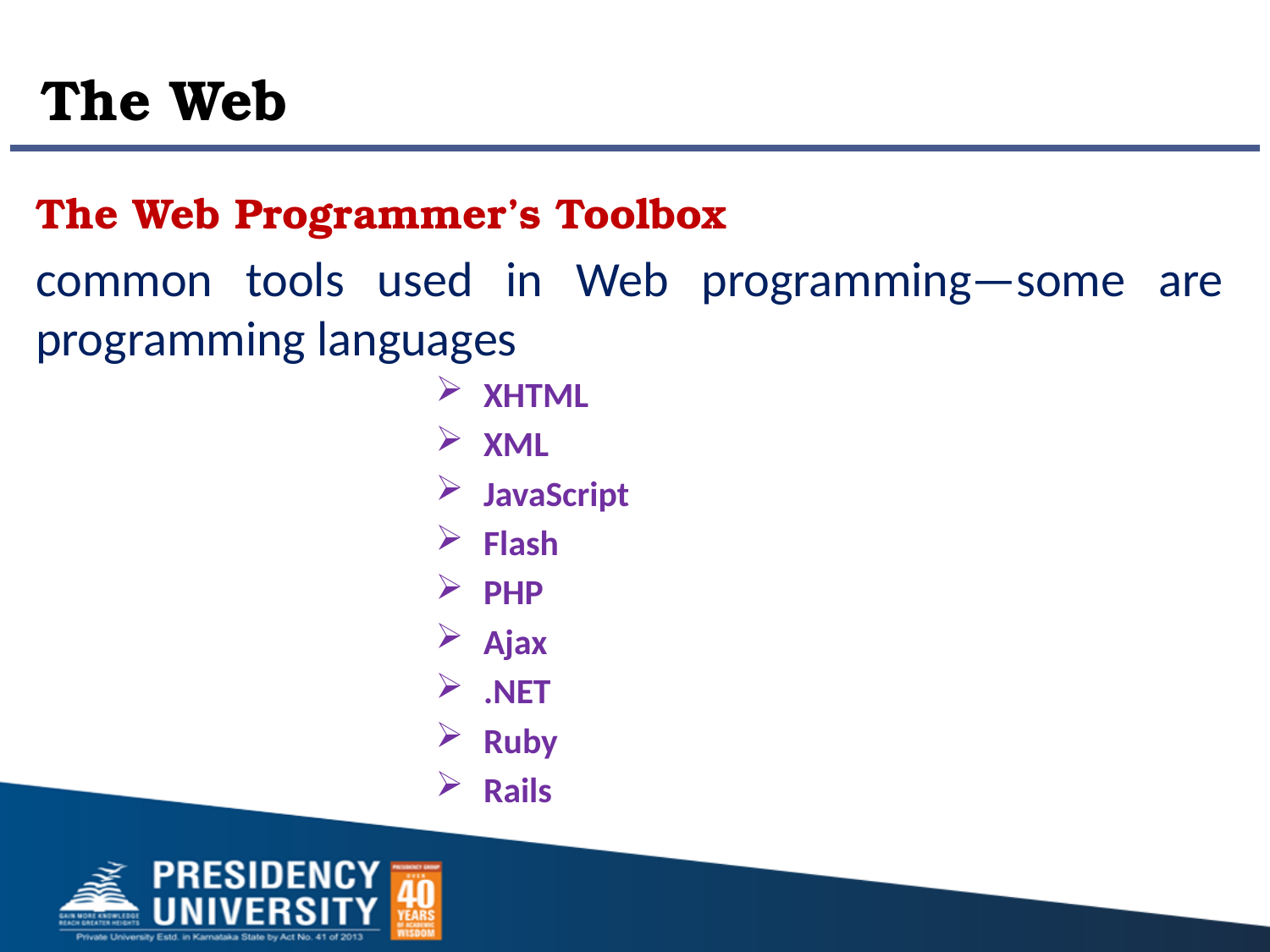

# The Web
The Web Programmer’s Toolbox
common tools used in Web programming—some are programming languages
XHTML
XML
JavaScript
Flash
PHP
Ajax
.NET
Ruby
Rails